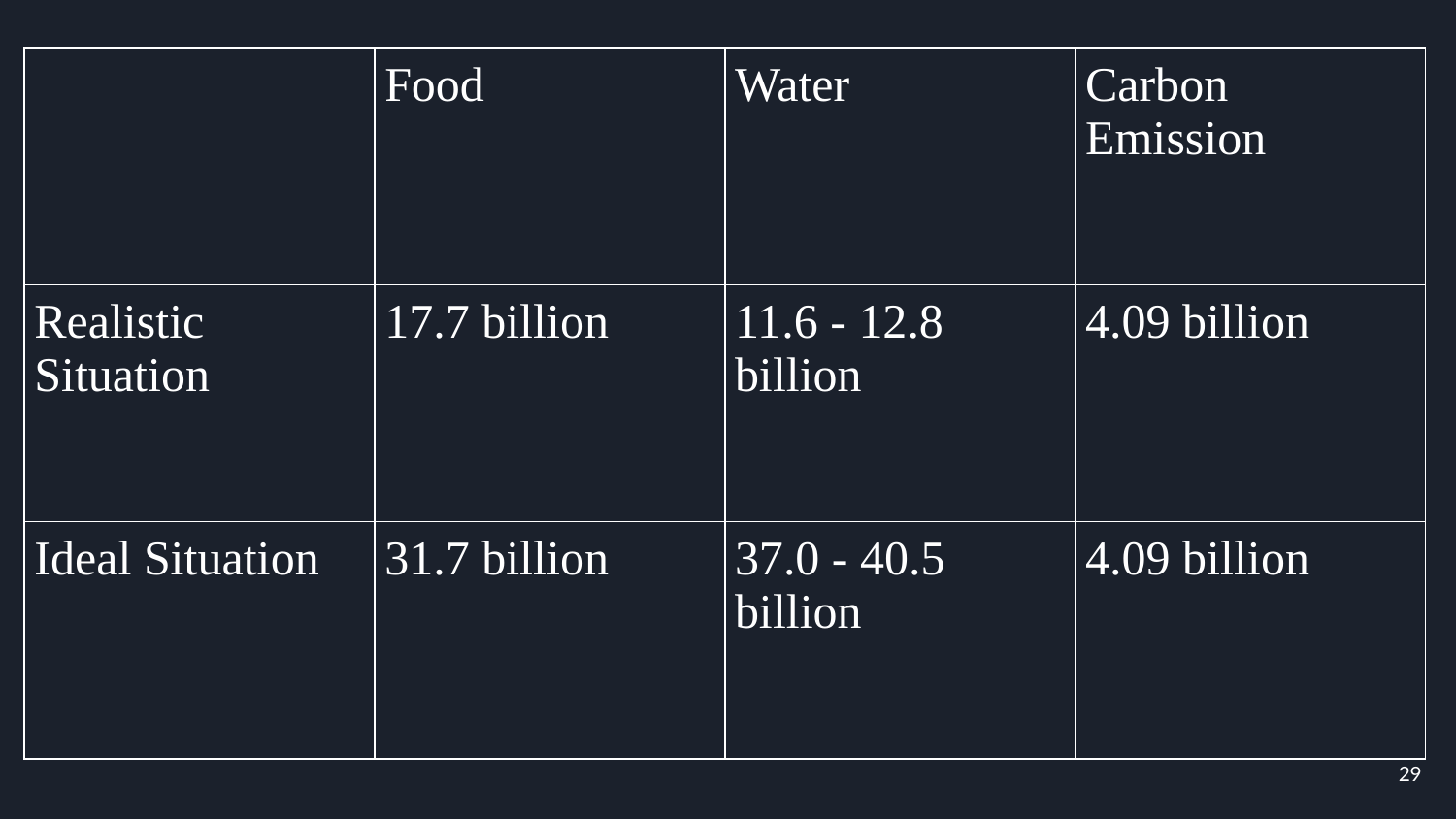

|  | Food | Water | Carbon Emission |
| --- | --- | --- | --- |
| Realistic Situation | 17.7 billion | 11.6 - 12.8 billion | 4.09 billion |
| Ideal Situation | 31.7 billion | 37.0 - 40.5 billion | 4.09 billion |
29